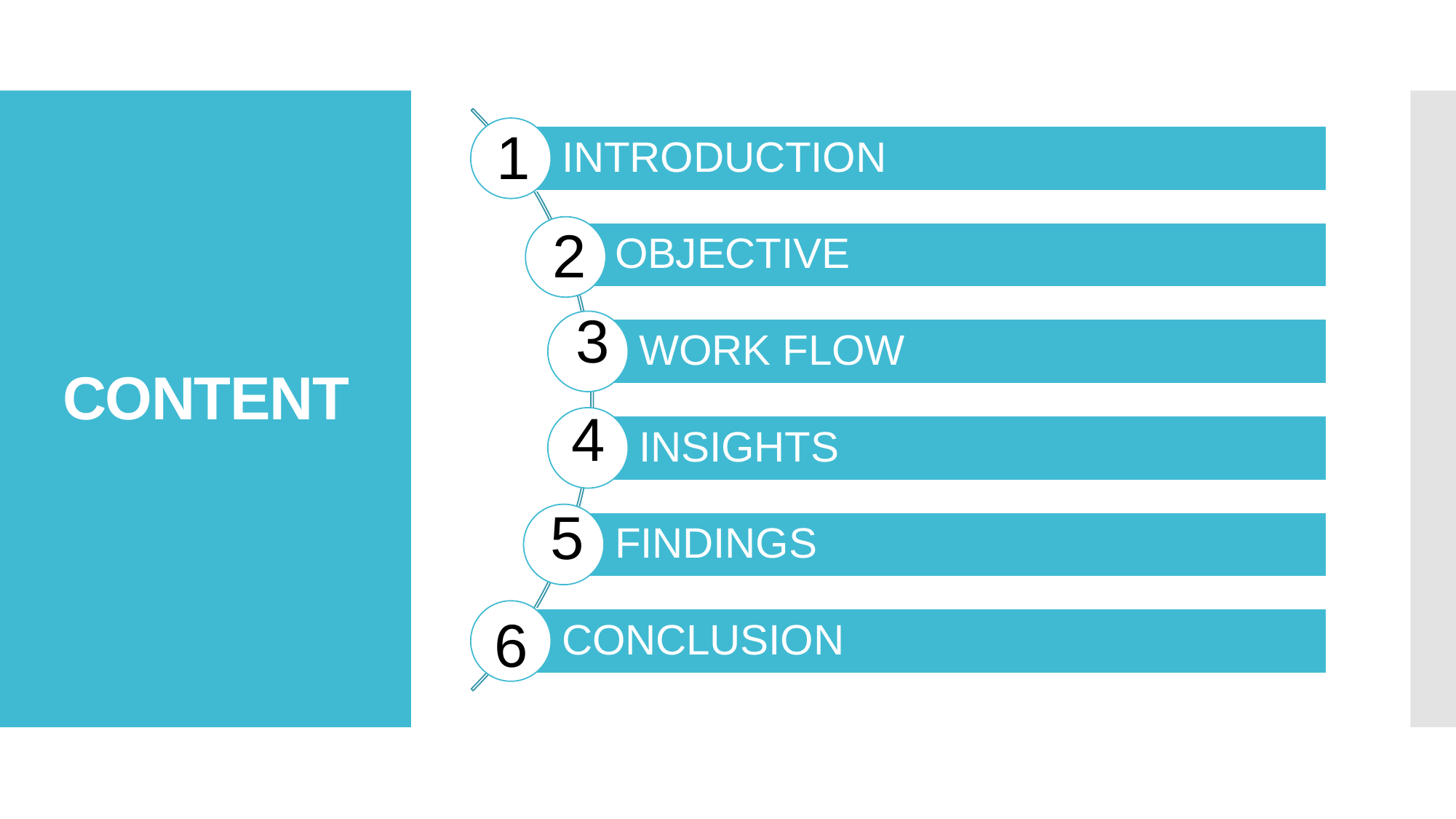

INTRODUCTION
OBJECTIVE
WORK FLOW
INSIGHTS
FINDINGS
CONCLUSION
1
# CONTENT
2
3
4
5
6